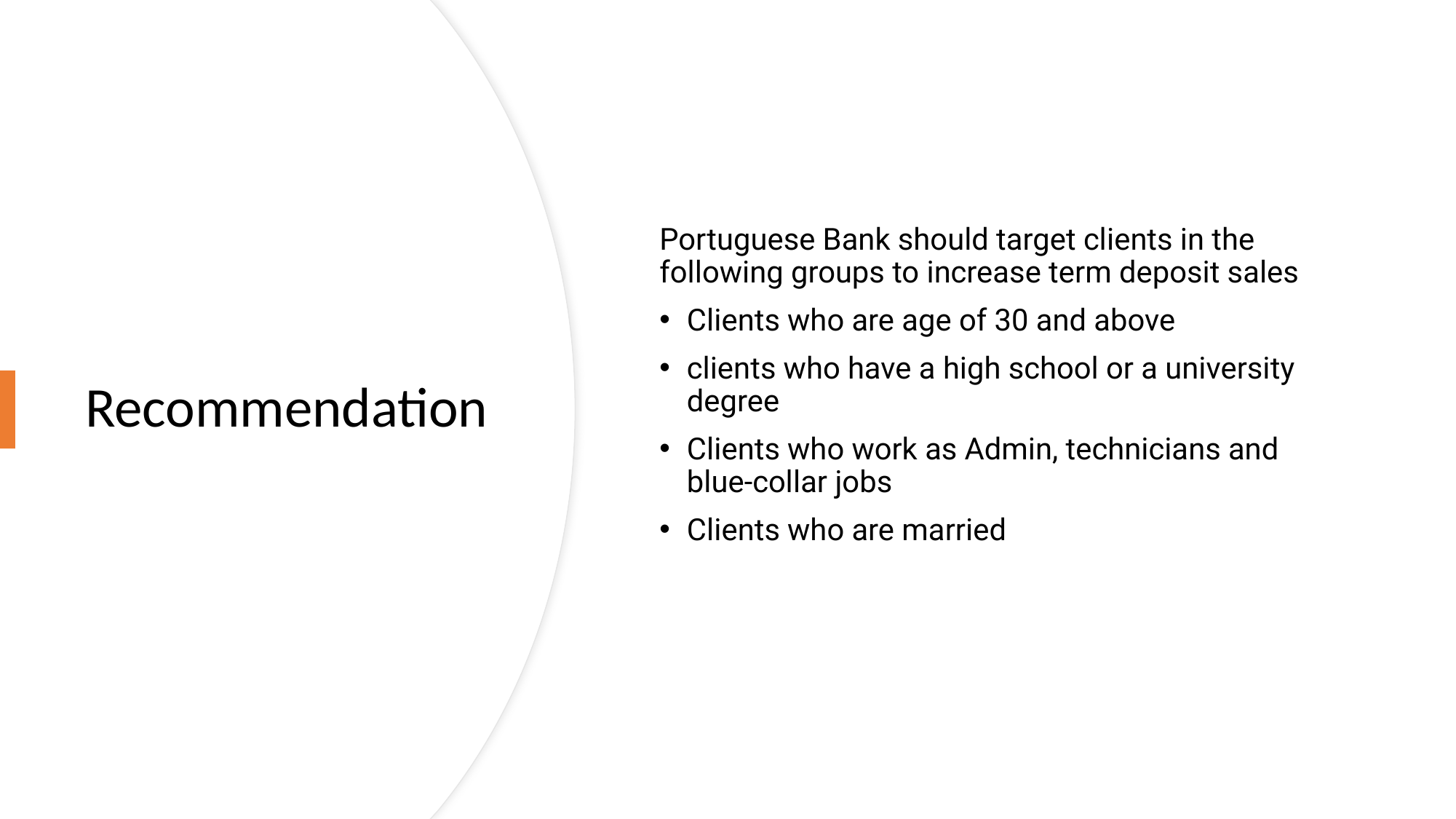

Portuguese Bank should target clients in the following groups to increase term deposit sales
Clients who are age of 30 and above
clients who have a high school or a university degree
Clients who work as Admin, technicians and blue-collar jobs
Clients who are married

# Recommendation